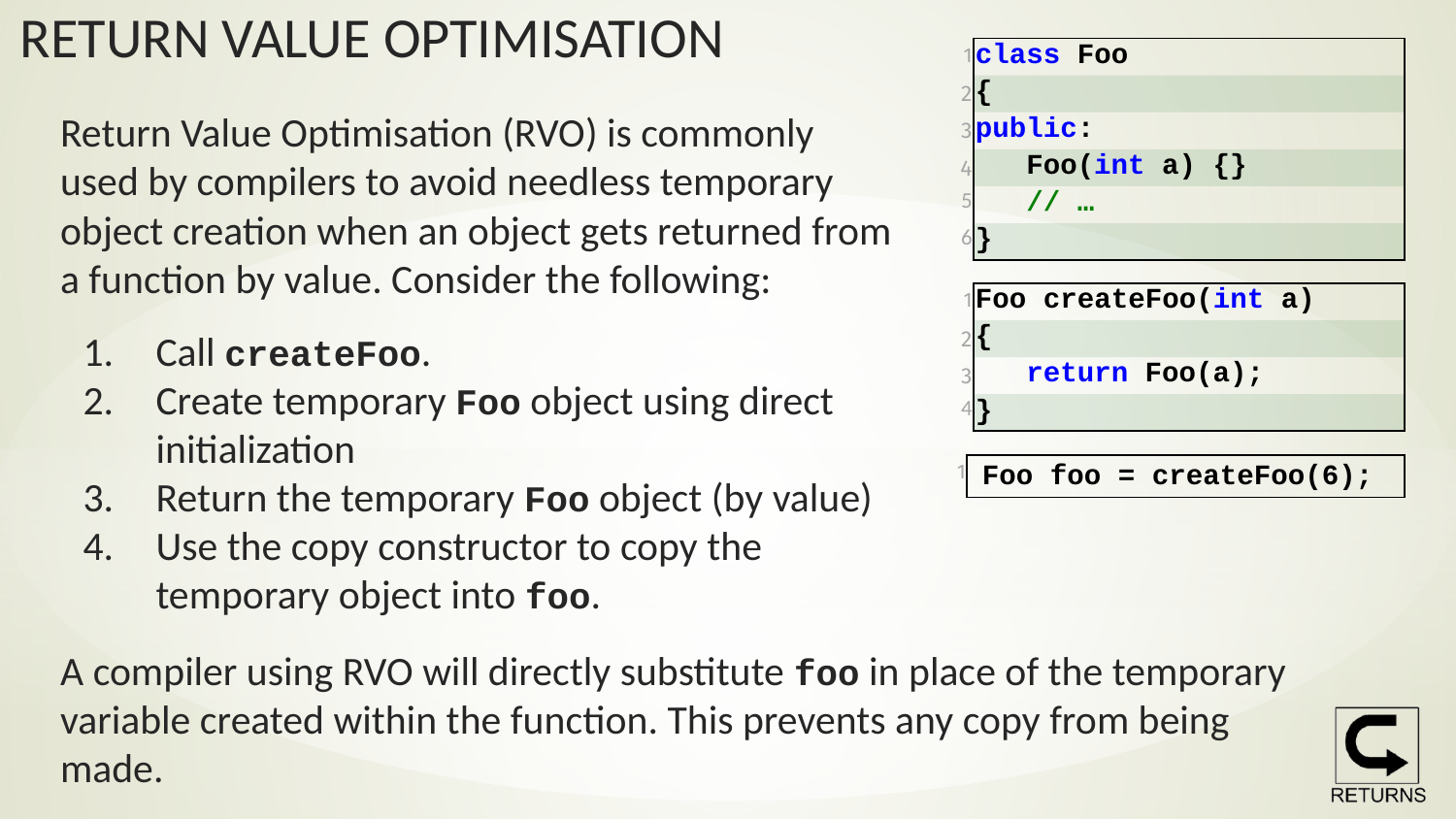

| 1 | class Foo |
| --- | --- |
| 2 | { |
| 3 | public: |
| 4 | Foo(int a) {} |
| 5 | // … |
| 6 | } |
Return Value Optimisation (RVO) is commonly used by compilers to avoid needless temporary object creation when an object gets returned from a function by value. Consider the following:
| 1 | Foo createFoo(int a) |
| --- | --- |
| 2 | { |
| 3 | return Foo(a); |
| 4 | } |
Call createFoo.
Create temporary Foo object using direct initialization
Return the temporary Foo object (by value)
Use the copy constructor to copy the temporary object into foo.
| 1 | Foo foo = createFoo(6); |
| --- | --- |
A compiler using RVO will directly substitute foo in place of the temporary variable created within the function. This prevents any copy from being made.